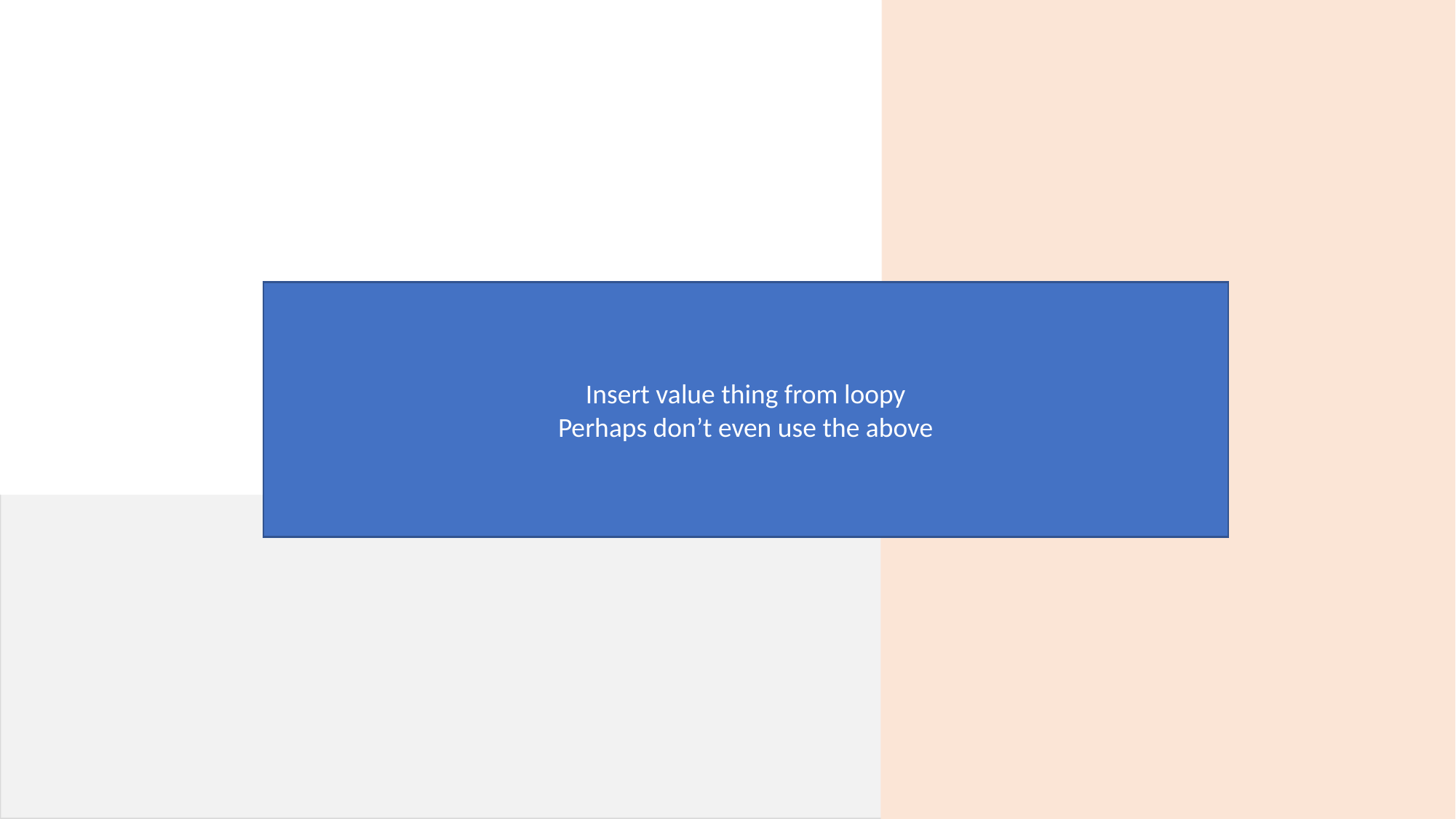

Insert value thing from loopy
Perhaps don’t even use the above